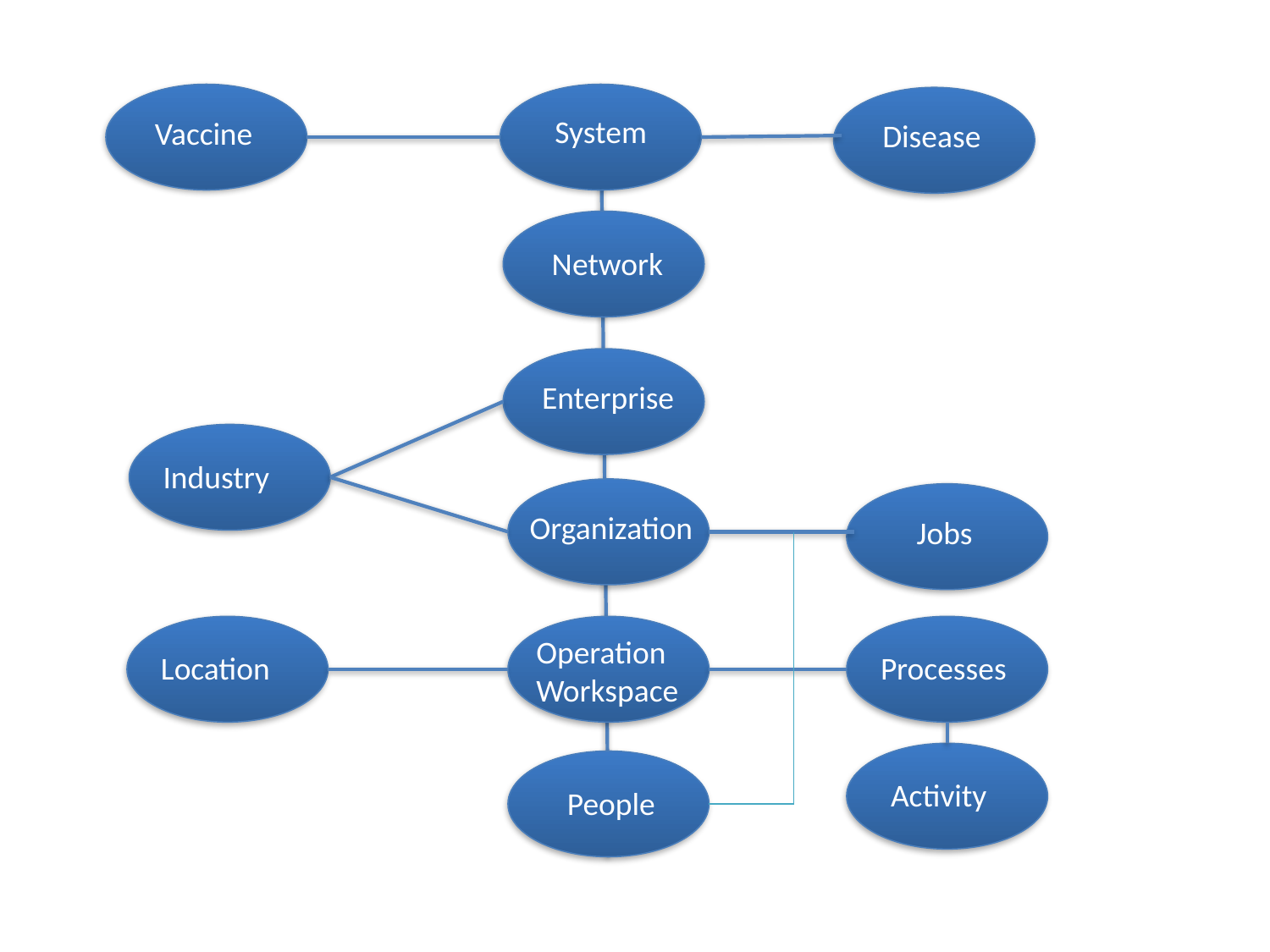

System

Vaccine
Disease

Network

Enterprise

Industry

Organization
Jobs

Location

Processes
Operation Workspace

Activity

People